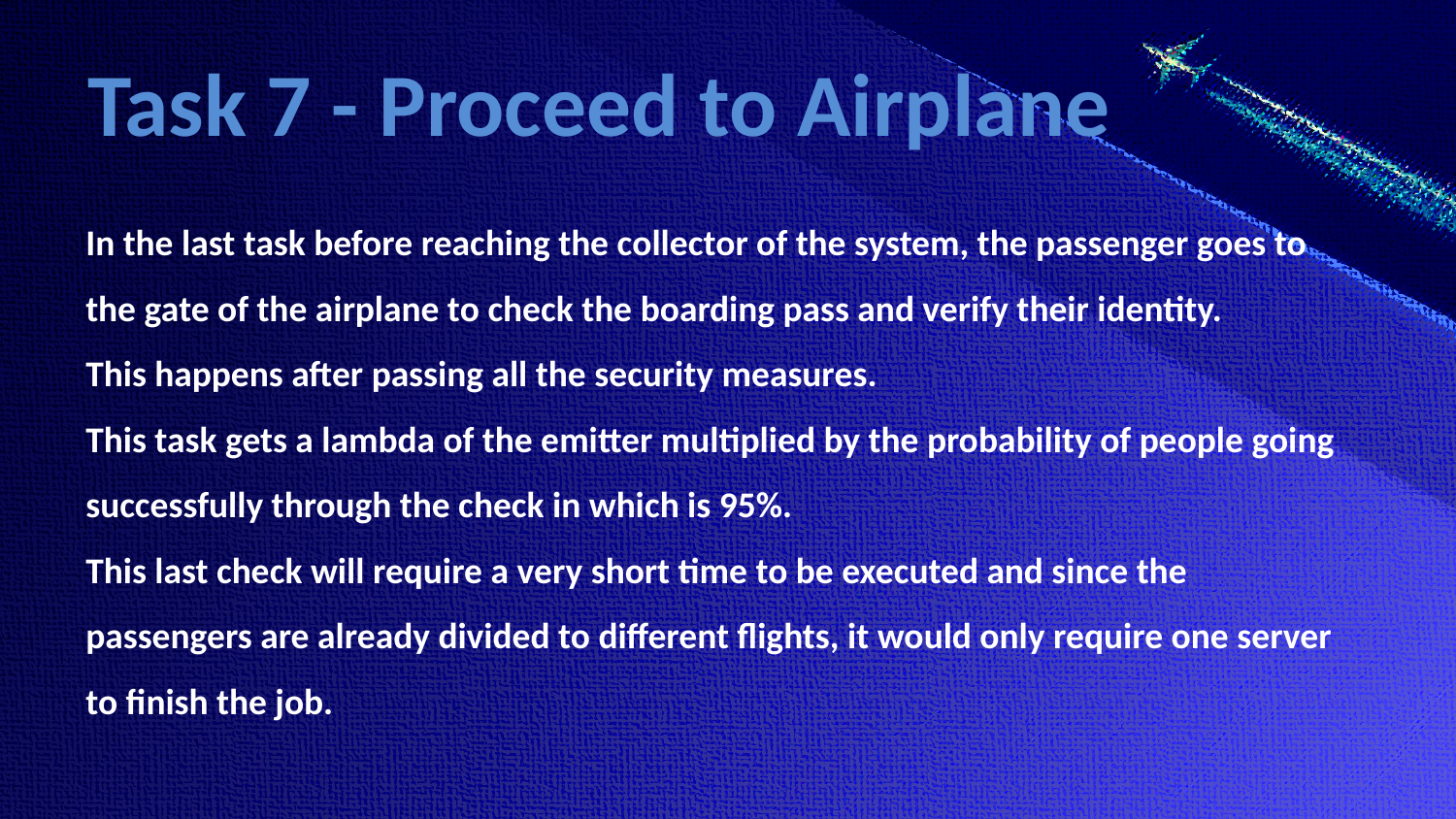

# Task 7 - Proceed to Airplane
In the last task before reaching the collector of the system, the passenger goes to the gate of the airplane to check the boarding pass and verify their identity.
This happens after passing all the security measures.
This task gets a lambda of the emitter multiplied by the probability of people going successfully through the check in which is 95%.
This last check will require a very short time to be executed and since the passengers are already divided to different flights, it would only require one server to finish the job.